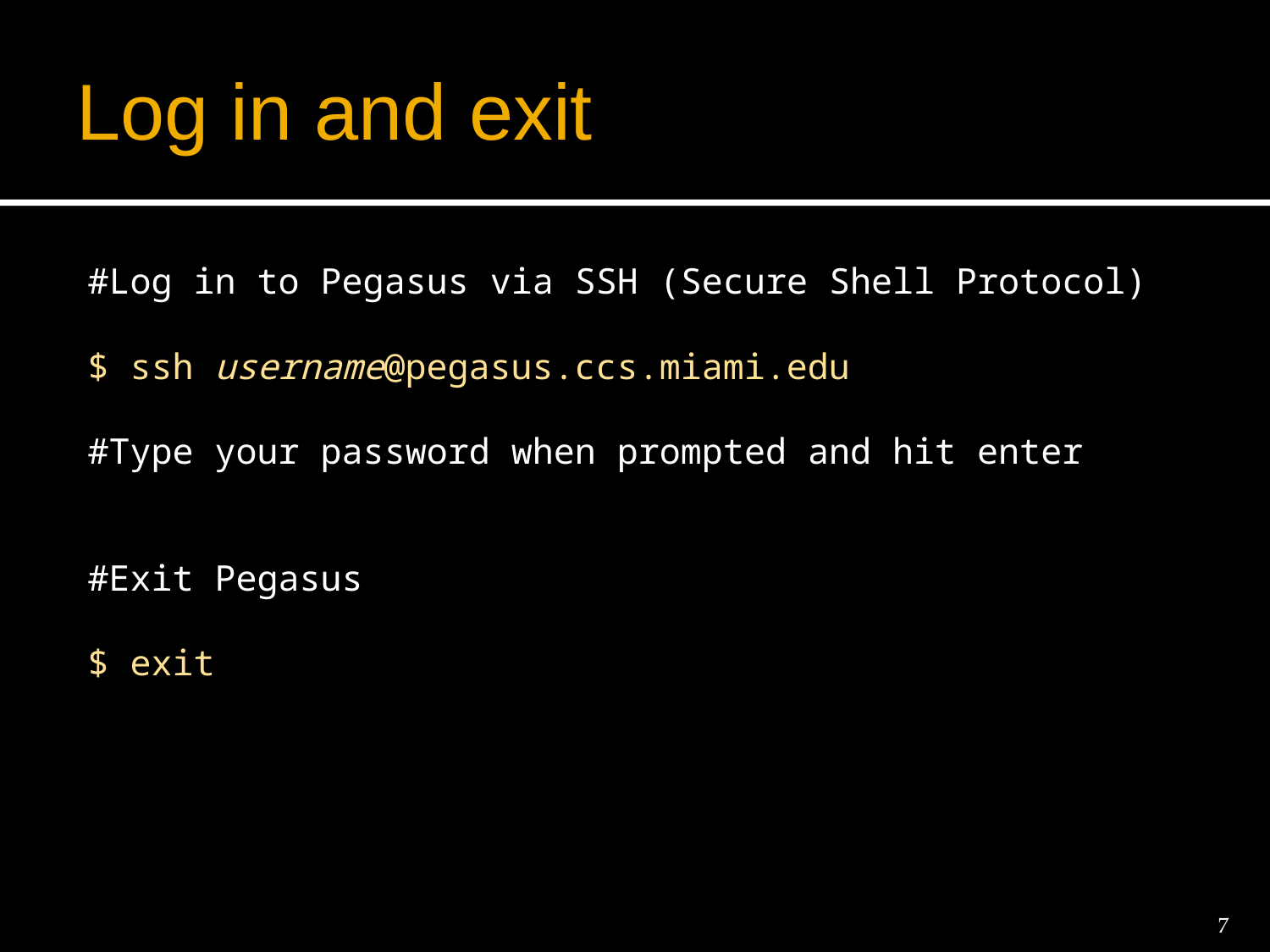

# Log in and exit
#Log in to Pegasus via SSH (Secure Shell Protocol)

$ ssh username@pegasus.ccs.miami.edu

#Type your password when prompted and hit enter

#Exit Pegasus

$ exit

7